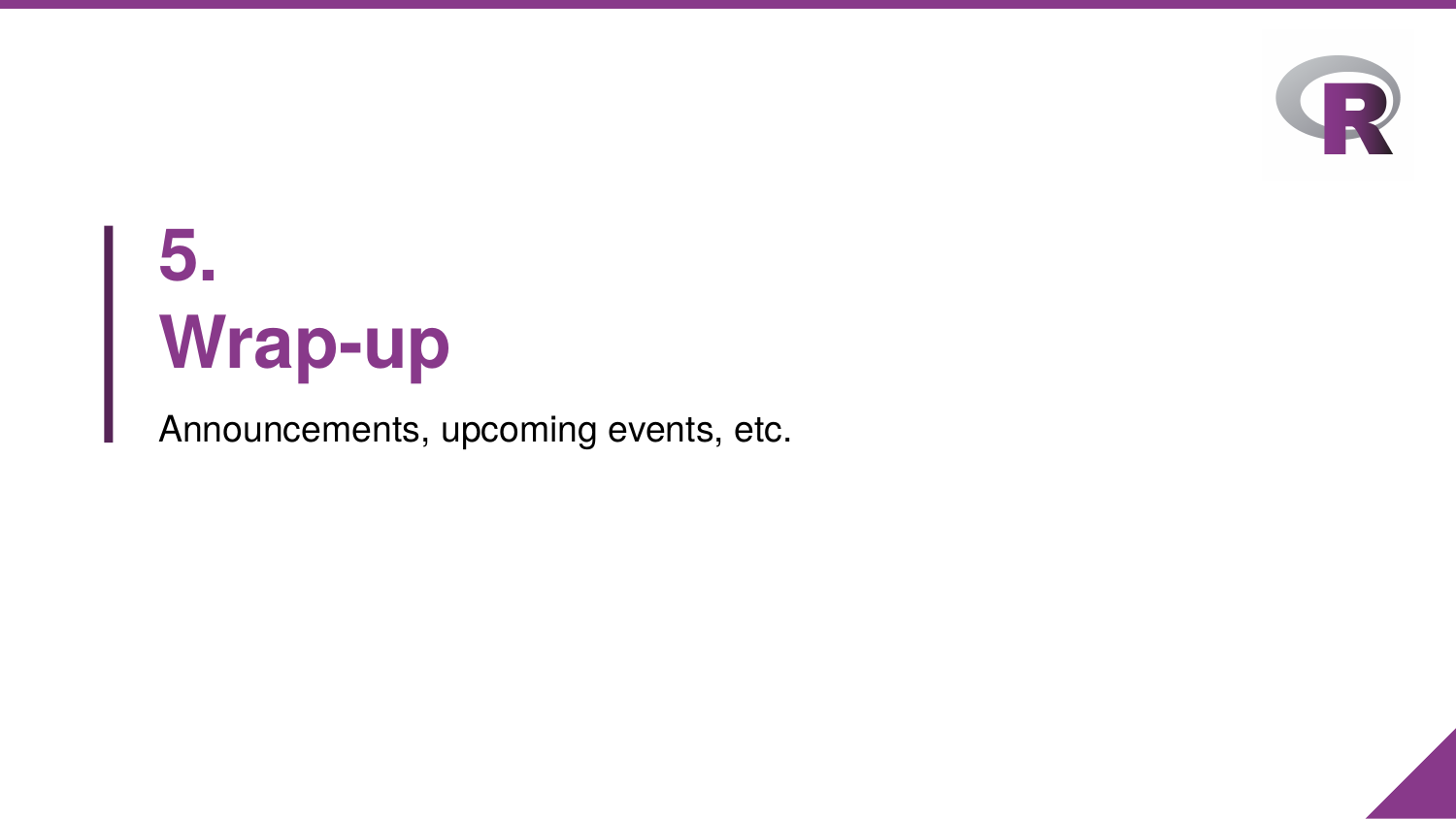

# 5.
Wrap-up
Announcements, upcoming events, etc.